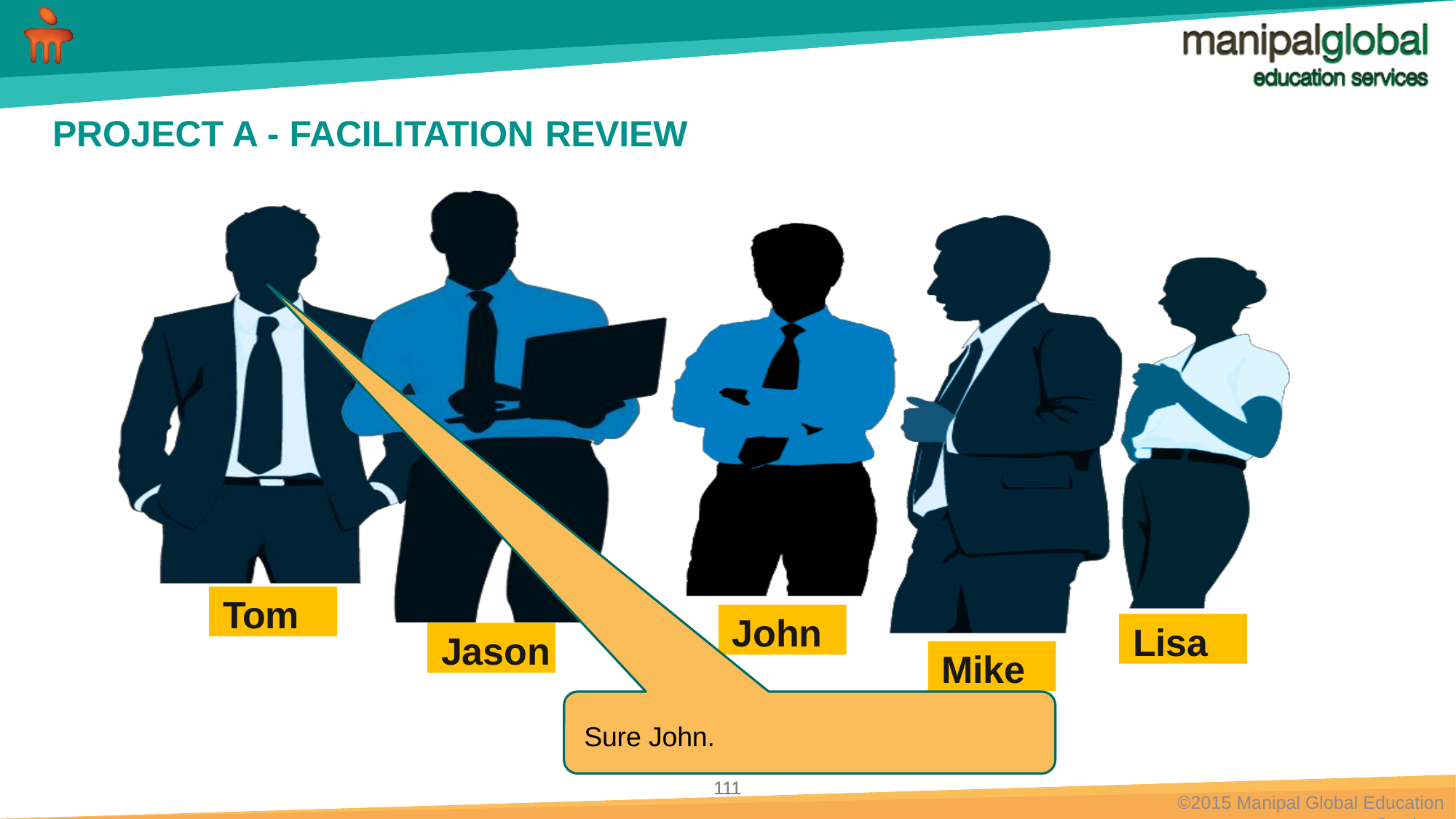

# PROJECT A - FACILITATION REVIEW

Tom
John
Lisa
Jason
Mike

Sure John.